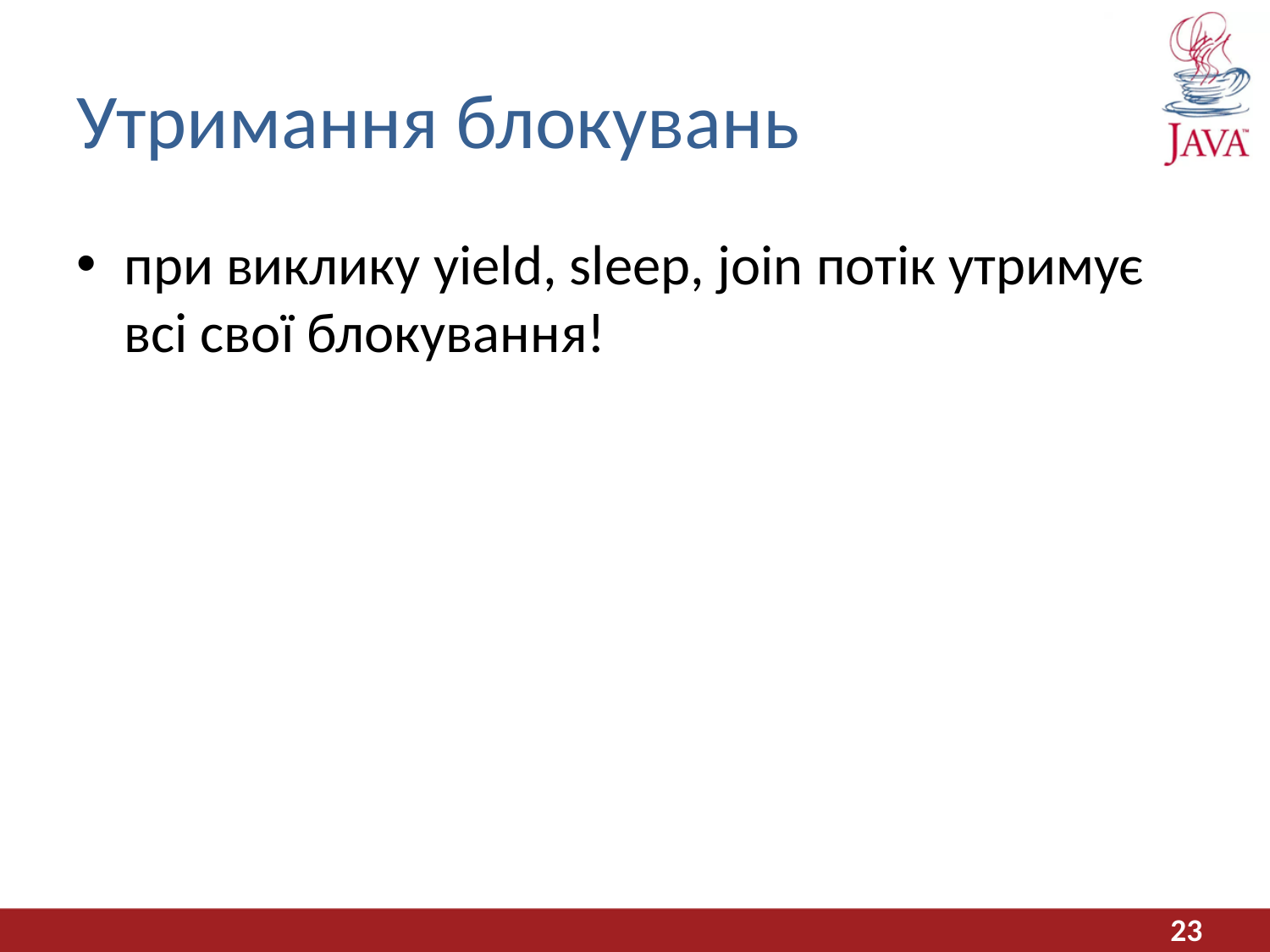

# Утримання блокувань
при виклику yield, sleep, join потік утримує всі свої блокування!